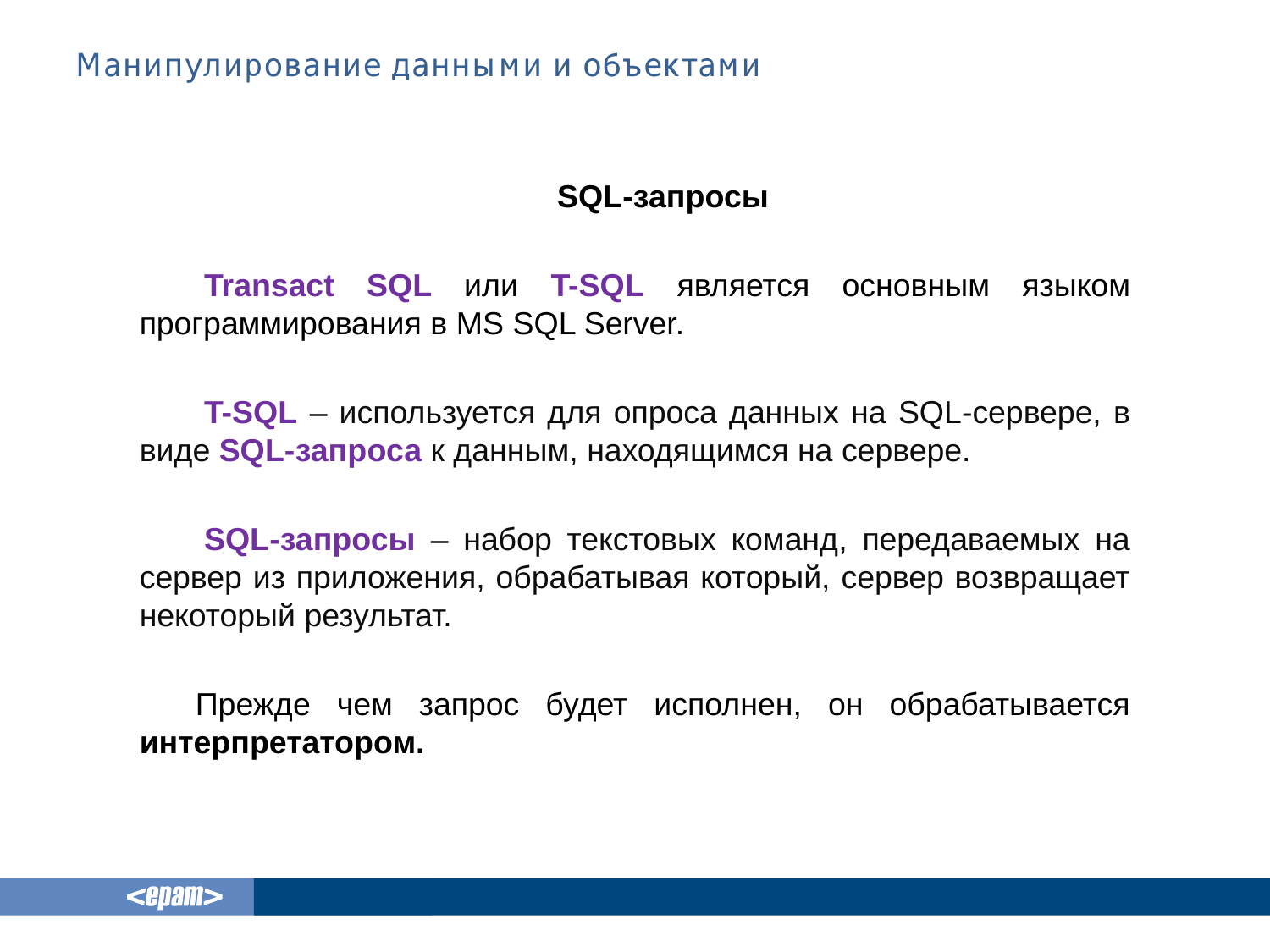

# Манипулирование данными и объектами
SQL-запросы

Transact SQL или T-SQL является основным языком программирования в MS SQL Server.

T-SQL – используется для опроса данных на SQL-сервере, в виде SQL-запроса к данным, находящимся на сервере.

SQL-запросы – набор текстовых команд, передаваемых на сервер из приложения, обрабатывая который, сервер возвращает некоторый результат.

Прежде чем запрос будет исполнен, он обрабатывается интерпретатором.